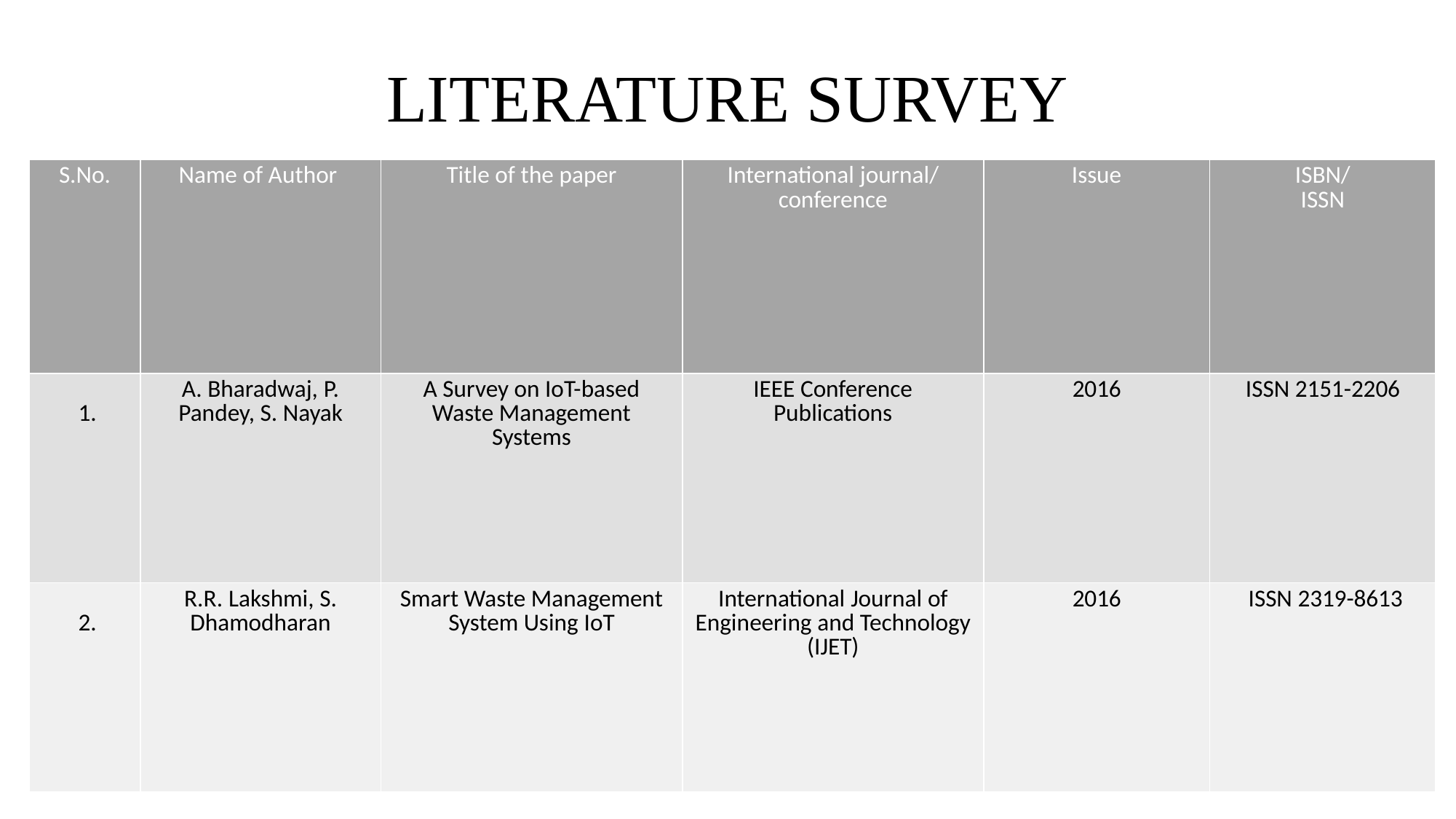

# LITERATURE SURVEY
| S.No. | Name of Author | Title of the paper | International journal/ conference | Issue | ISBN/ ISSN |
| --- | --- | --- | --- | --- | --- |
| 1. | A. Bharadwaj, P. Pandey, S. Nayak | A Survey on IoT-based Waste Management Systems | IEEE Conference Publications | 2016 | ISSN 2151-2206 |
| 2. | R.R. Lakshmi, S. Dhamodharan | Smart Waste Management System Using IoT | International Journal of Engineering and Technology (IJET) | 2016 | ISSN 2319-8613 |